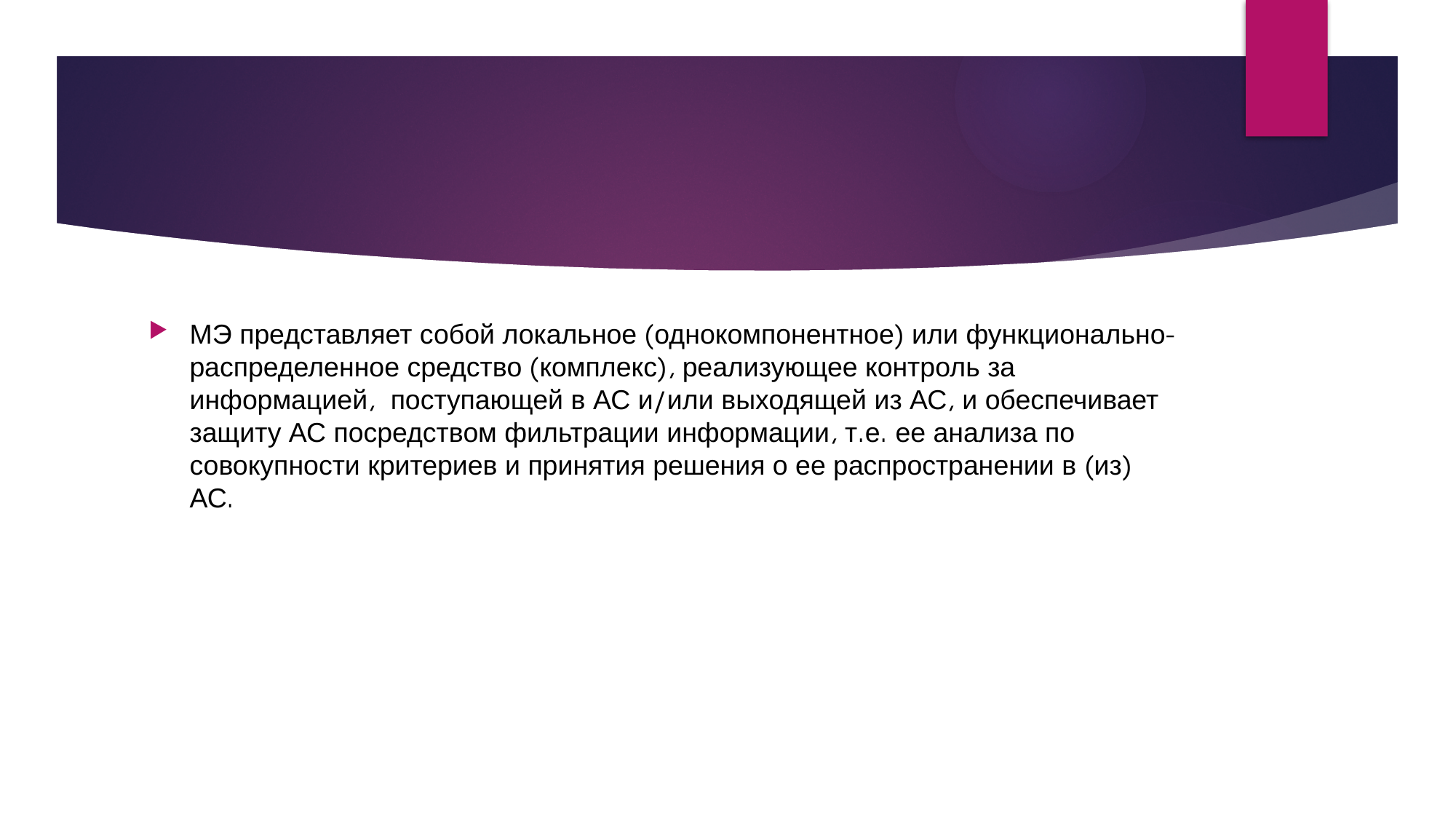

#
МЭ представляет собой локальное (однокомпонентное) или функционально-распределенное средство (комплекс), реализующее контроль за информацией,  поступающей в АС и/или выходящей из АС, и обеспечивает защиту АС посредством фильтрации информации, т.е. ее анализа по совокупности критериев и принятия решения о ее распространении в (из) АС.